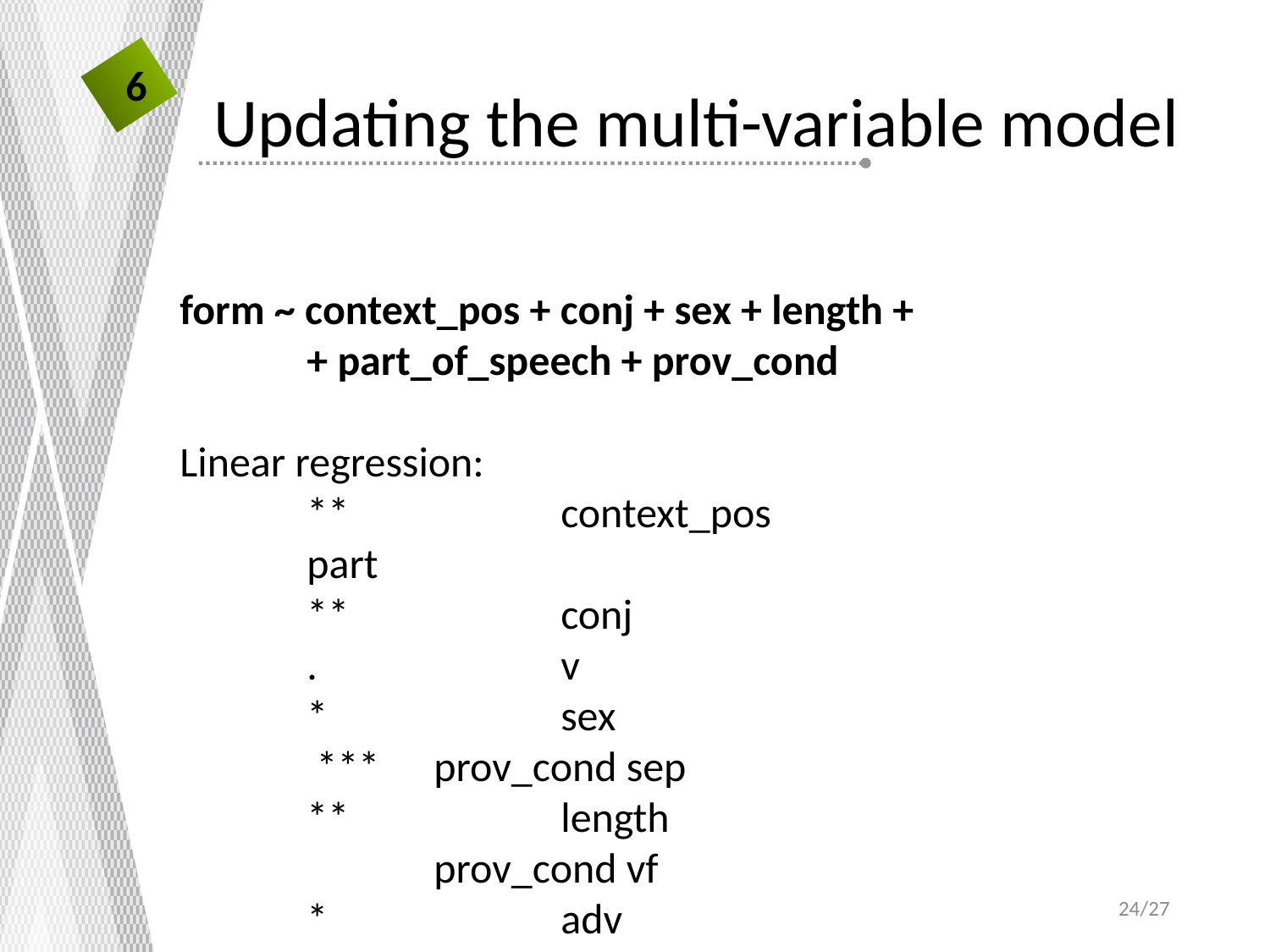

6

# Updating the multi-variable model
form ~ context_pos + conj + sex + length +
	+ part_of_speech + prov_cond

Linear regression:
	**		context_pos				part
	**		conj					.		v
	*		sex					 ***	prov_cond sep
	**		length						prov_cond vf
	*		adv
	R2 = 0.322		32% (!)

👍
24/27